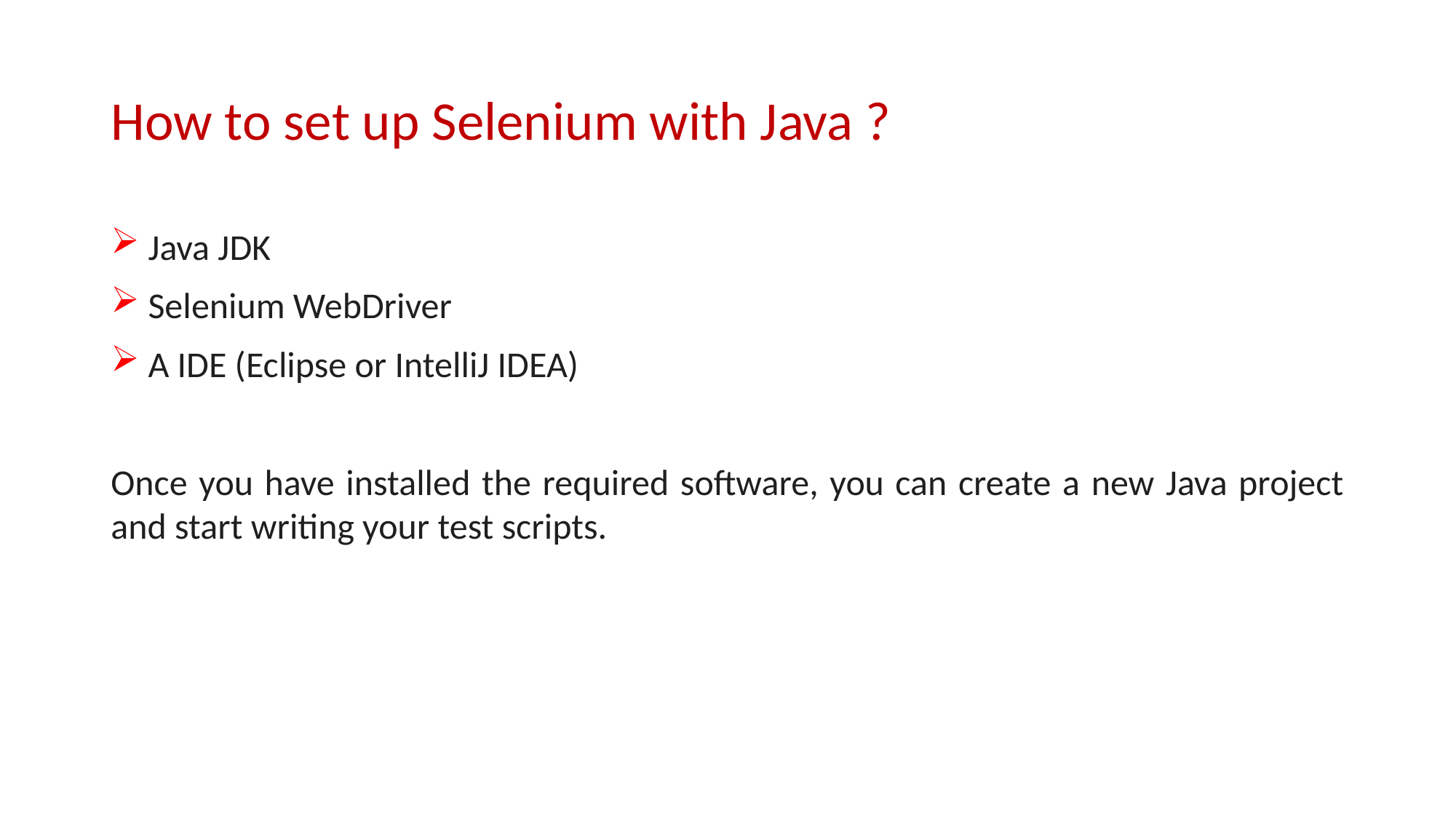

# How to set up Selenium with Java ?
 Java JDK
 Selenium WebDriver
 A IDE (Eclipse or IntelliJ IDEA)

Once you have installed the required software, you can create a new Java project and start writing your test scripts.